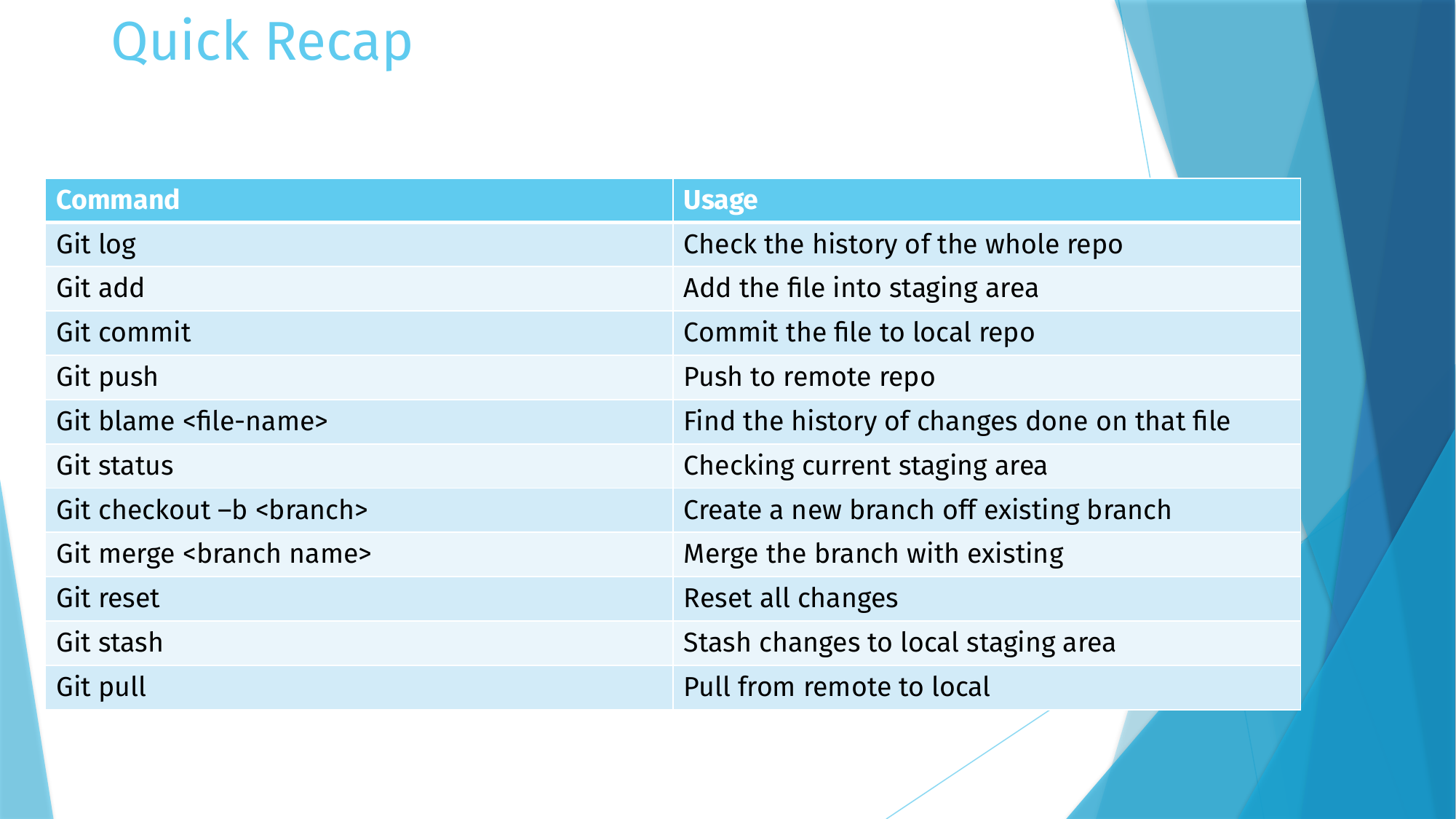

# Quick Recap
| Command | Usage |
| --- | --- |
| Git log | Check the history of the whole repo |
| Git add | Add the file into staging area |
| Git commit | Commit the file to local repo |
| Git push | Push to remote repo |
| Git blame <file-name> | Find the history of changes done on that file |
| Git status | Checking current staging area |
| Git checkout –b <branch> | Create a new branch off existing branch |
| Git merge <branch name> | Merge the branch with existing |
| Git reset | Reset all changes |
| Git stash | Stash changes to local staging area |
| Git pull | Pull from remote to local |